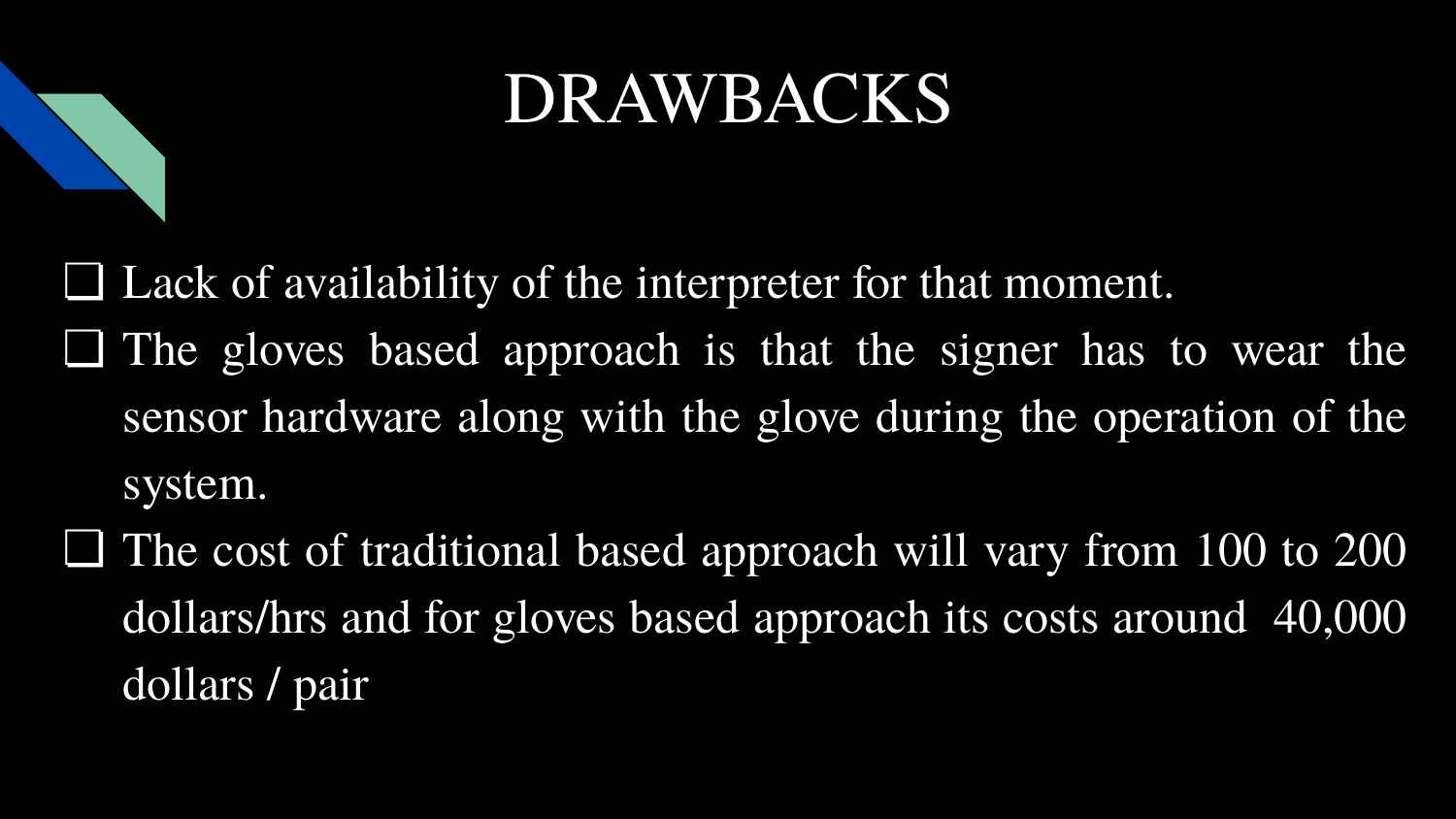

# DRAWBACKS
Lack of availability of the interpreter for that moment.
The gloves based approach is that the signer has to wear the sensor hardware along with the glove during the operation of the system.
The cost of traditional based approach will vary from 100 to 200 dollars/hrs and for gloves based approach its costs around  40,000 dollars / pair